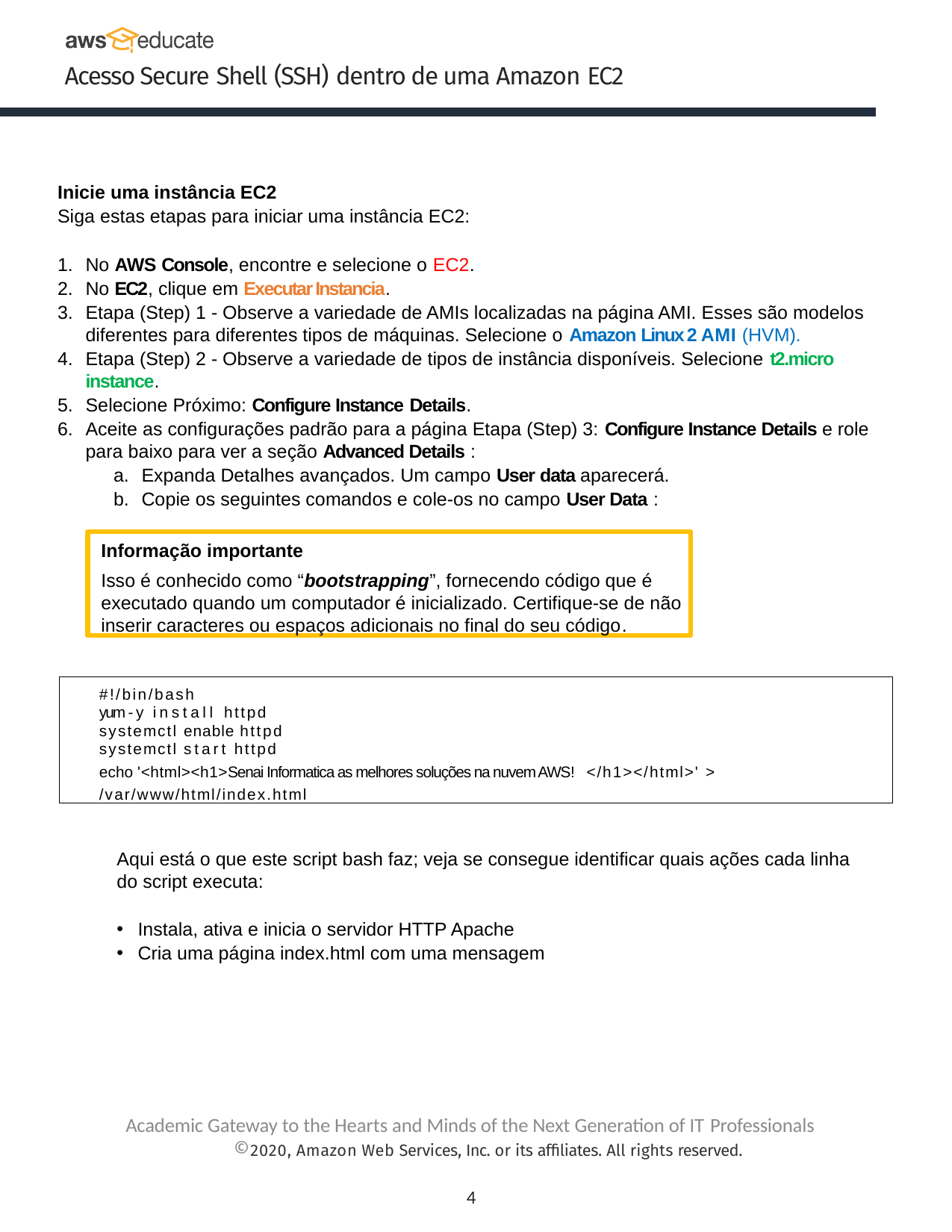

Acesso Secure Shell (SSH) dentro de uma Amazon EC2
Inicie uma instância EC2
Siga estas etapas para iniciar uma instância EC2:

No AWS Console, encontre e selecione o EC2.
No EC2, clique em Executar Instancia.
Etapa (Step) 1 - Observe a variedade de AMIs localizadas na página AMI. Esses são modelos diferentes para diferentes tipos de máquinas. Selecione o Amazon Linux 2 AMI (HVM).
Etapa (Step) 2 - Observe a variedade de tipos de instância disponíveis. Selecione t2.micro instance.
Selecione Próximo: Configure Instance Details.
Aceite as configurações padrão para a página Etapa (Step) 3: Configure Instance Details e role para baixo para ver a seção Advanced Details :
Expanda Detalhes avançados. Um campo User data aparecerá.
Copie os seguintes comandos e cole-os no campo User Data :
Informação importante
Isso é conhecido como “bootstrapping”, fornecendo código que é executado quando um computador é inicializado. Certifique-se de não inserir caracteres ou espaços adicionais no final do seu código.
#!/bin/bash
yum -y install httpd
systemctl enable httpd
systemctl start httpd
echo '<html><h1>Senai Informatica as melhores soluções na nuvem AWS! </h1></html>' > /var/www/html/index.html
Aqui está o que este script bash faz; veja se consegue identificar quais ações cada linha do script executa:

Instala, ativa e inicia o servidor HTTP Apache
Cria uma página index.html com uma mensagem
Academic Gateway to the Hearts and Minds of the Next Generation of IT Professionals
©2020, Amazon Web Services, Inc. or its affiliates. All rights reserved.
4